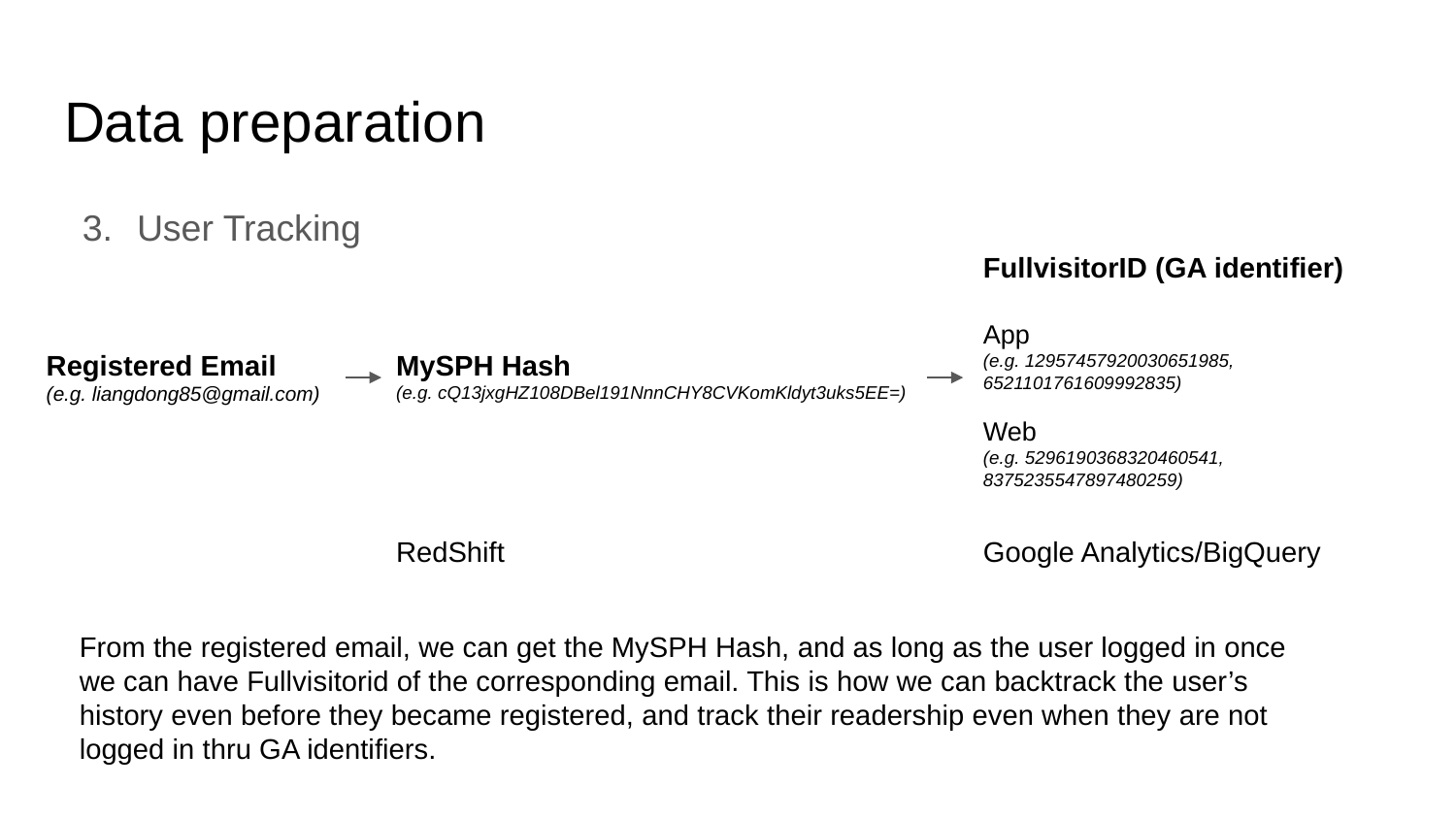

# Data preparation
User Tracking
FullvisitorID (GA identifier)

App
(e.g. 12957457920030651985, 6521101761609992835)

Web
(e.g. 5296190368320460541, 8375235547897480259)
Registered Email
(e.g. liangdong85@gmail.com)
MySPH Hash
(e.g. cQ13jxgHZ108DBel191NnnCHY8CVKomKldyt3uks5EE=)
RedShift
Google Analytics/BigQuery
From the registered email, we can get the MySPH Hash, and as long as the user logged in once we can have Fullvisitorid of the corresponding email. This is how we can backtrack the user’s history even before they became registered, and track their readership even when they are not logged in thru GA identifiers.